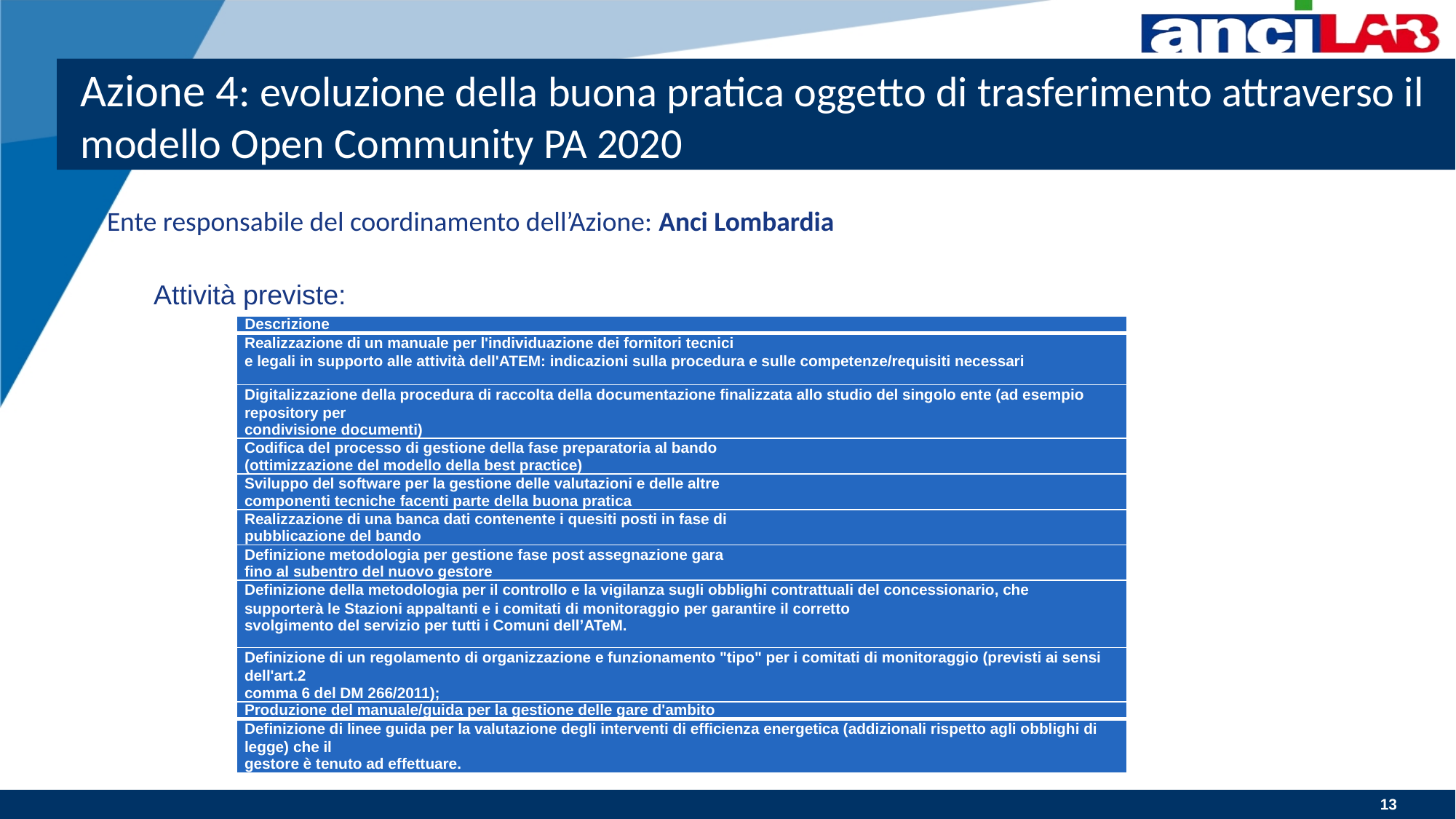

# Azione 4: evoluzione della buona pratica oggetto di trasferimento attraverso il modello Open Community PA 2020
Ente responsabile del coordinamento dell’Azione: Anci Lombardia
Attività previste:
| Descrizione |
| --- |
| Realizzazione di un manuale per l'individuazione dei fornitori tecnici e legali in supporto alle attività dell'ATEM: indicazioni sulla procedura e sulle competenze/requisiti necessari |
| Digitalizzazione della procedura di raccolta della documentazione finalizzata allo studio del singolo ente (ad esempio repository per condivisione documenti) |
| Codifica del processo di gestione della fase preparatoria al bando (ottimizzazione del modello della best practice) |
| Sviluppo del software per la gestione delle valutazioni e delle altre componenti tecniche facenti parte della buona pratica |
| Realizzazione di una banca dati contenente i quesiti posti in fase di pubblicazione del bando |
| Definizione metodologia per gestione fase post assegnazione gara fino al subentro del nuovo gestore |
| Definizione della metodologia per il controllo e la vigilanza sugli obblighi contrattuali del concessionario, che supporterà le Stazioni appaltanti e i comitati di monitoraggio per garantire il corretto svolgimento del servizio per tutti i Comuni dell’ATeM. |
| Definizione di un regolamento di organizzazione e funzionamento "tipo" per i comitati di monitoraggio (previsti ai sensi dell'art.2 comma 6 del DM 266/2011); |
| Produzione del manuale/guida per la gestione delle gare d'ambito |
| Definizione di linee guida per la valutazione degli interventi di efficienza energetica (addizionali rispetto agli obblighi di legge) che il gestore è tenuto ad effettuare. |